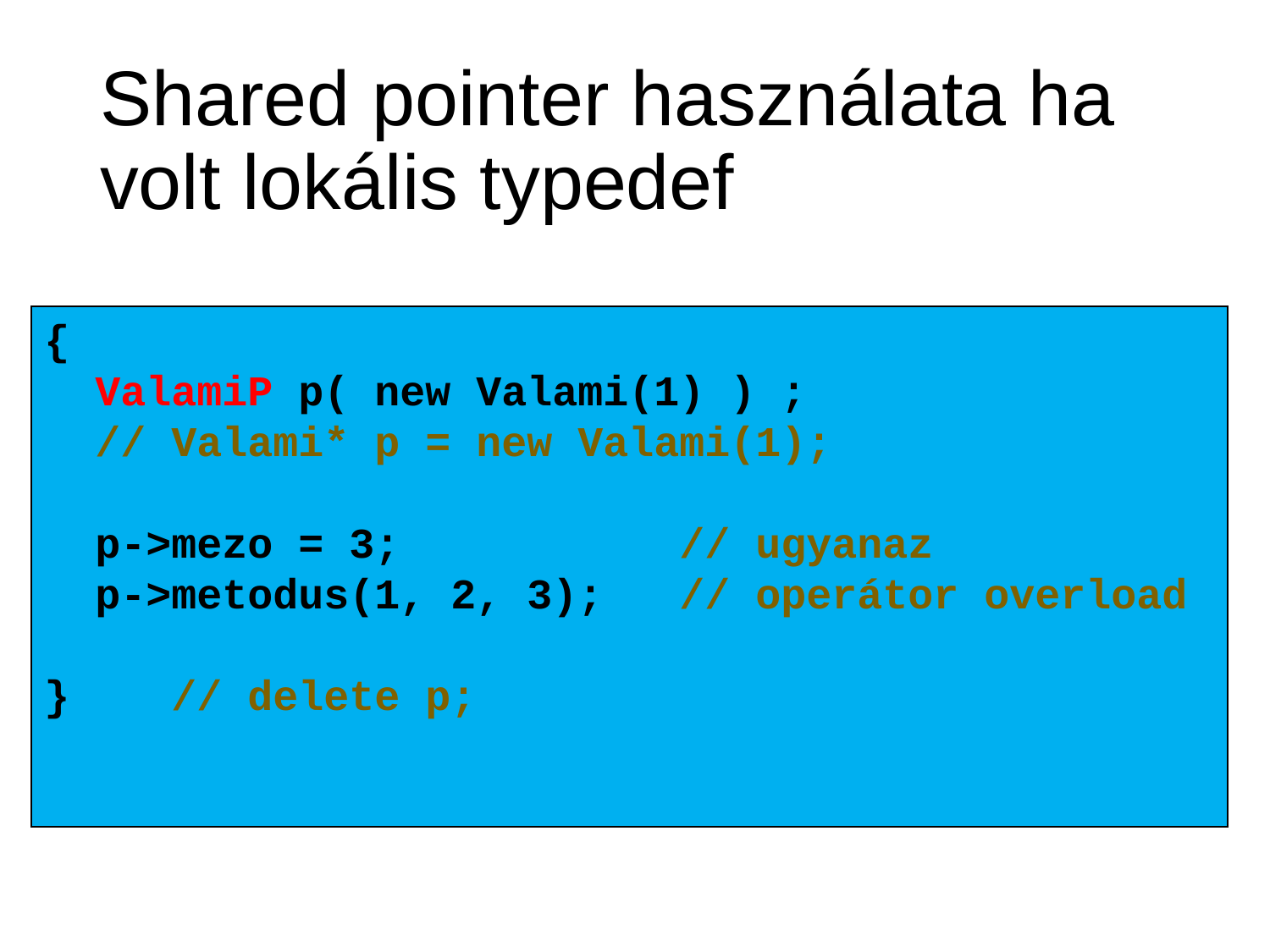

# Shared pointer használata ha volt lokális typedef
{
  ValamiP p( new Valami(1) ) ;
  // Valami* p = new Valami(1);

  p->mezo = 3;			// ugyanaz
  p->metodus(1, 2, 3);	// operátor overload

} 	// delete p;